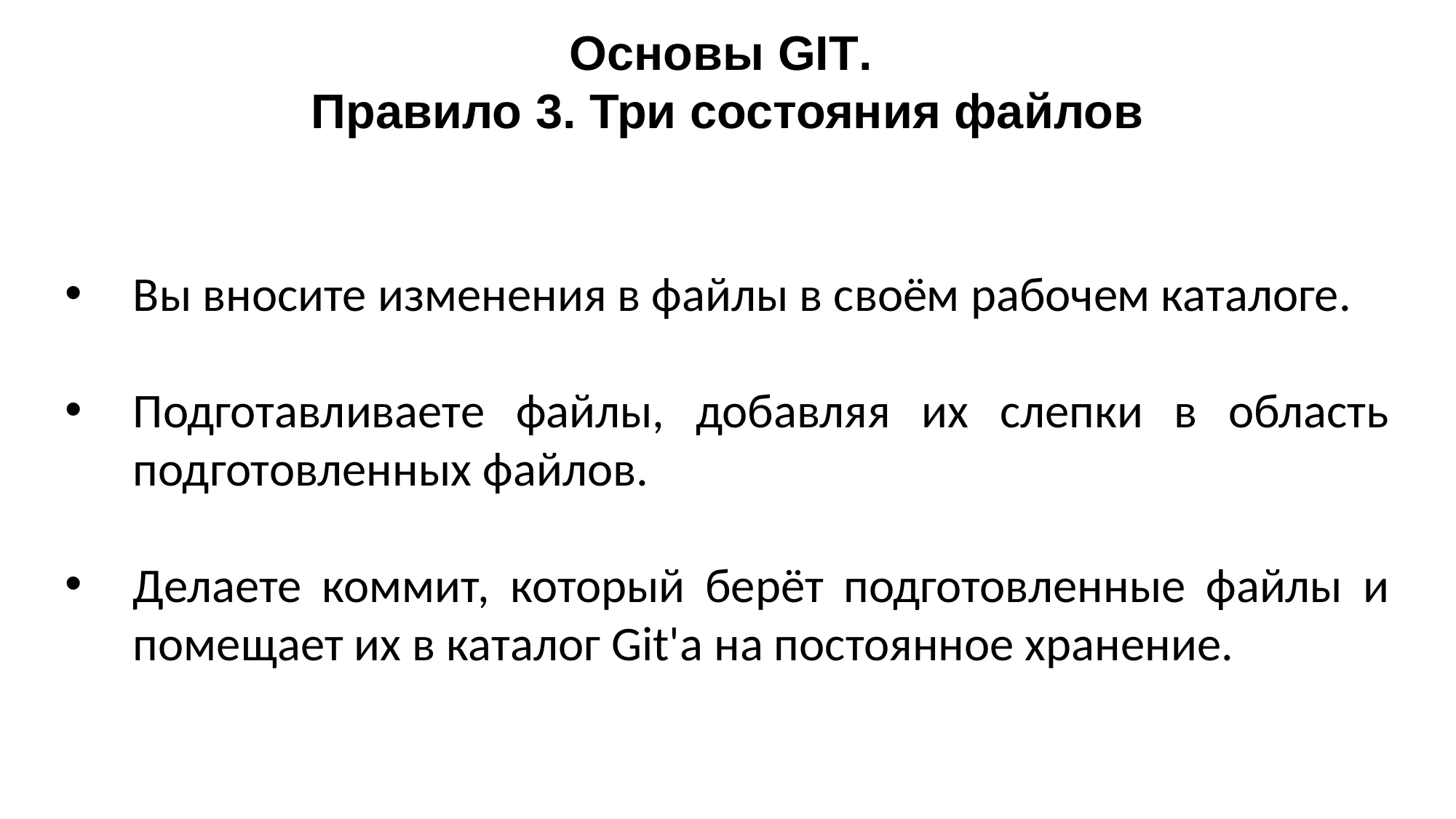

Основы GIT.
Правило 3. Три состояния файлов
Вы вносите изменения в файлы в своём рабочем каталоге.

Подготавливаете файлы, добавляя их слепки в область подготовленных файлов.

Делаете коммит, который берёт подготовленные файлы и помещает их в каталог Git'а на постоянное хранение.